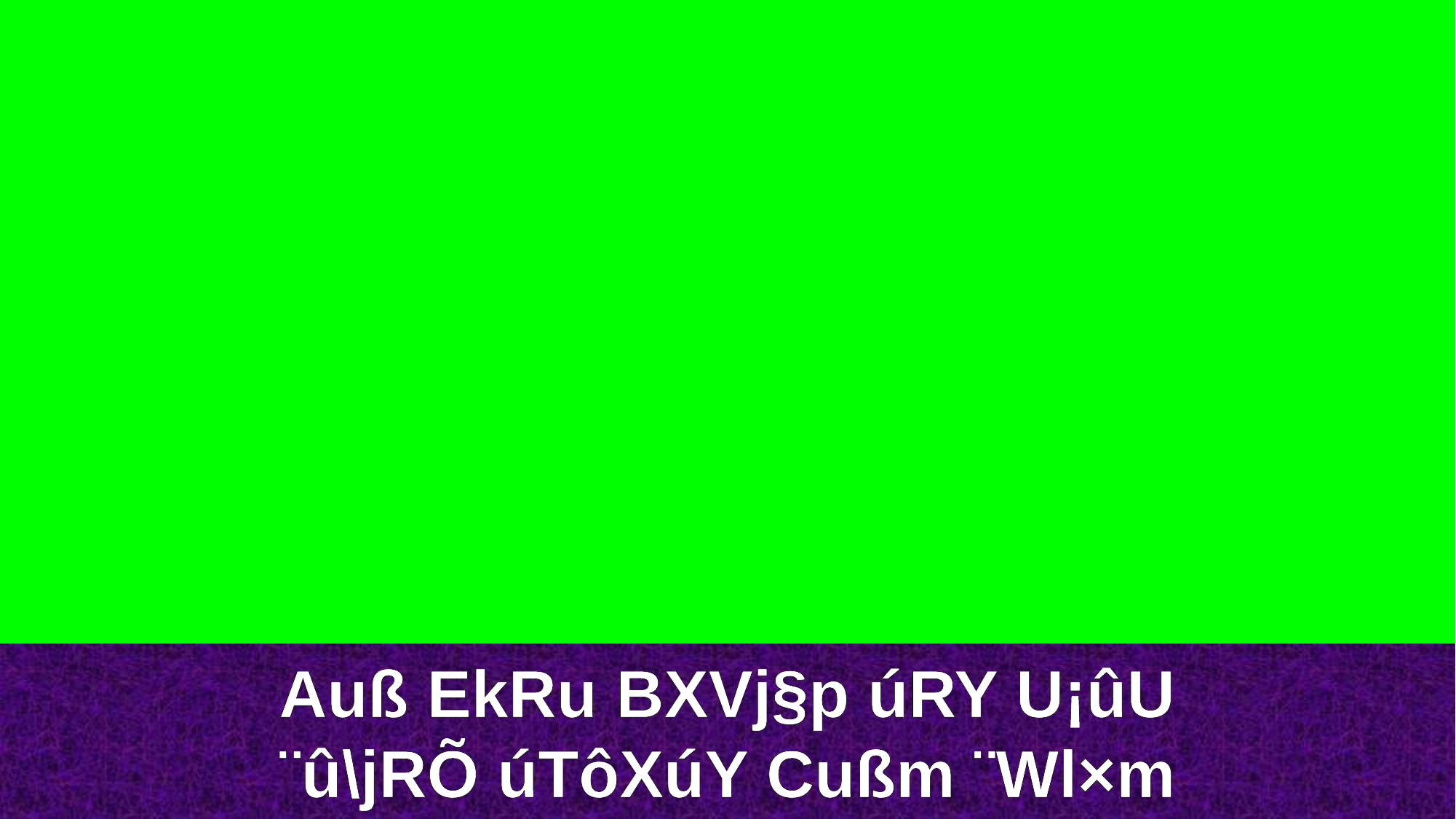

Auß EkRu BXVj§p úRY U¡ûU
¨û\jRÕ úTôXúY Cußm ¨Wl×m